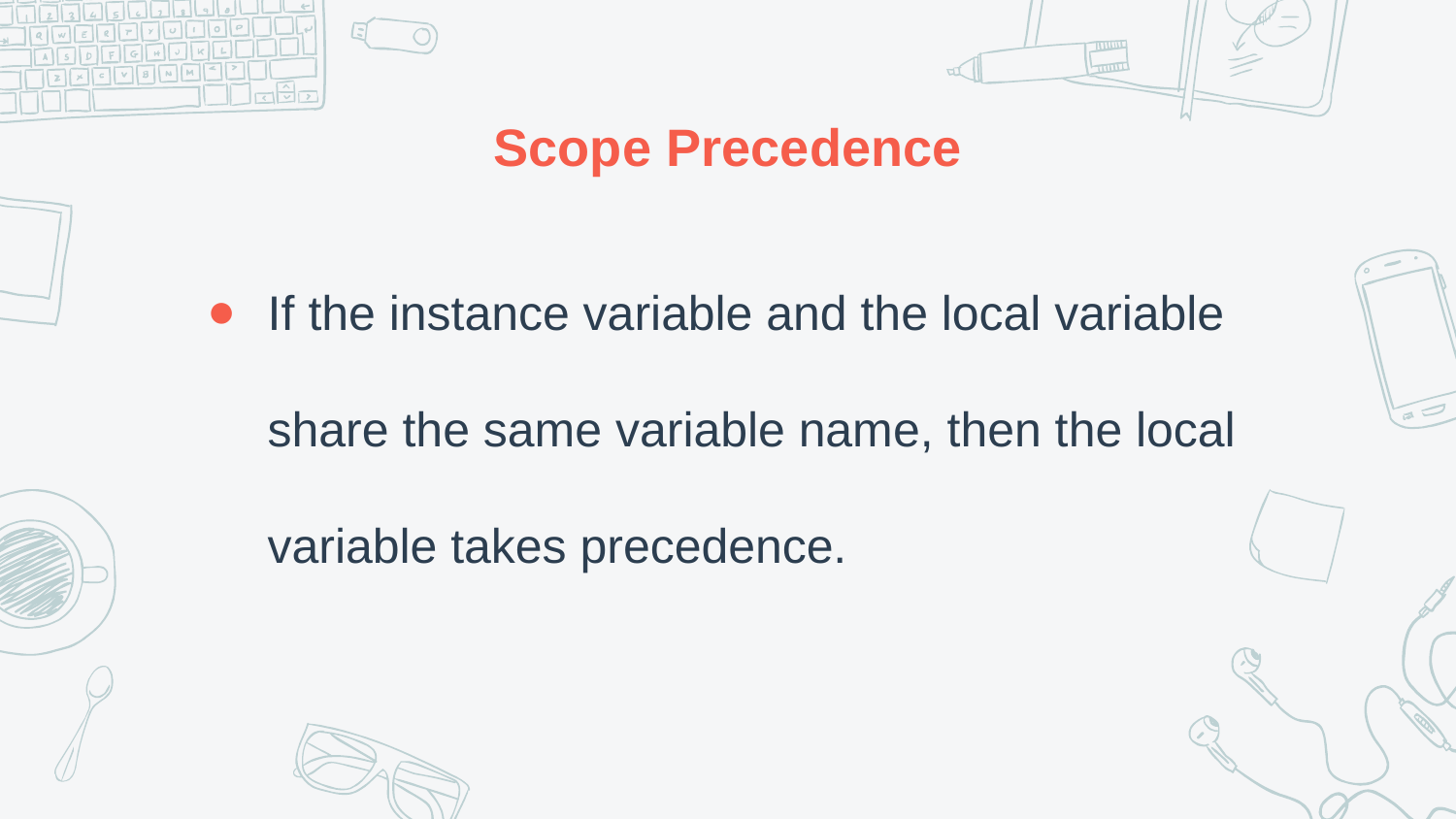

# Scope Precedence
If the instance variable and the local variable share the same variable name, then the local variable takes precedence.